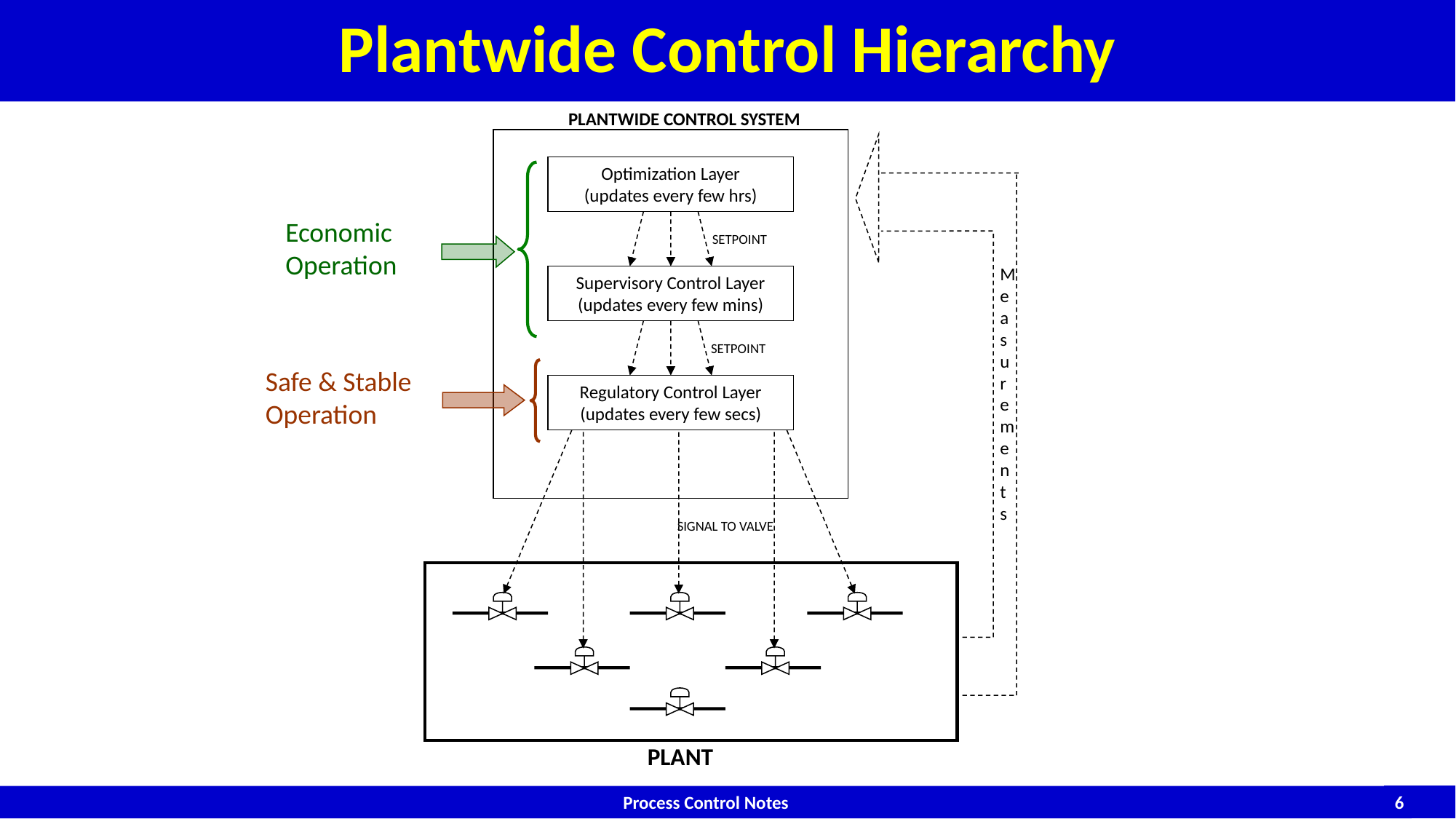

# Plantwide Control Hierarchy
PLANTWIDE CONTROL SYSTEM

Optimization Layer
(updates every few hrs)

SETPOINT
Supervisory Control Layer
(updates every few mins)

SETPOINT
Regulatory Control Layer
(updates every few secs)
SIGNAL TO VALVE

Economic Operation

Measurements
Safe & Stable Operation

PLANT